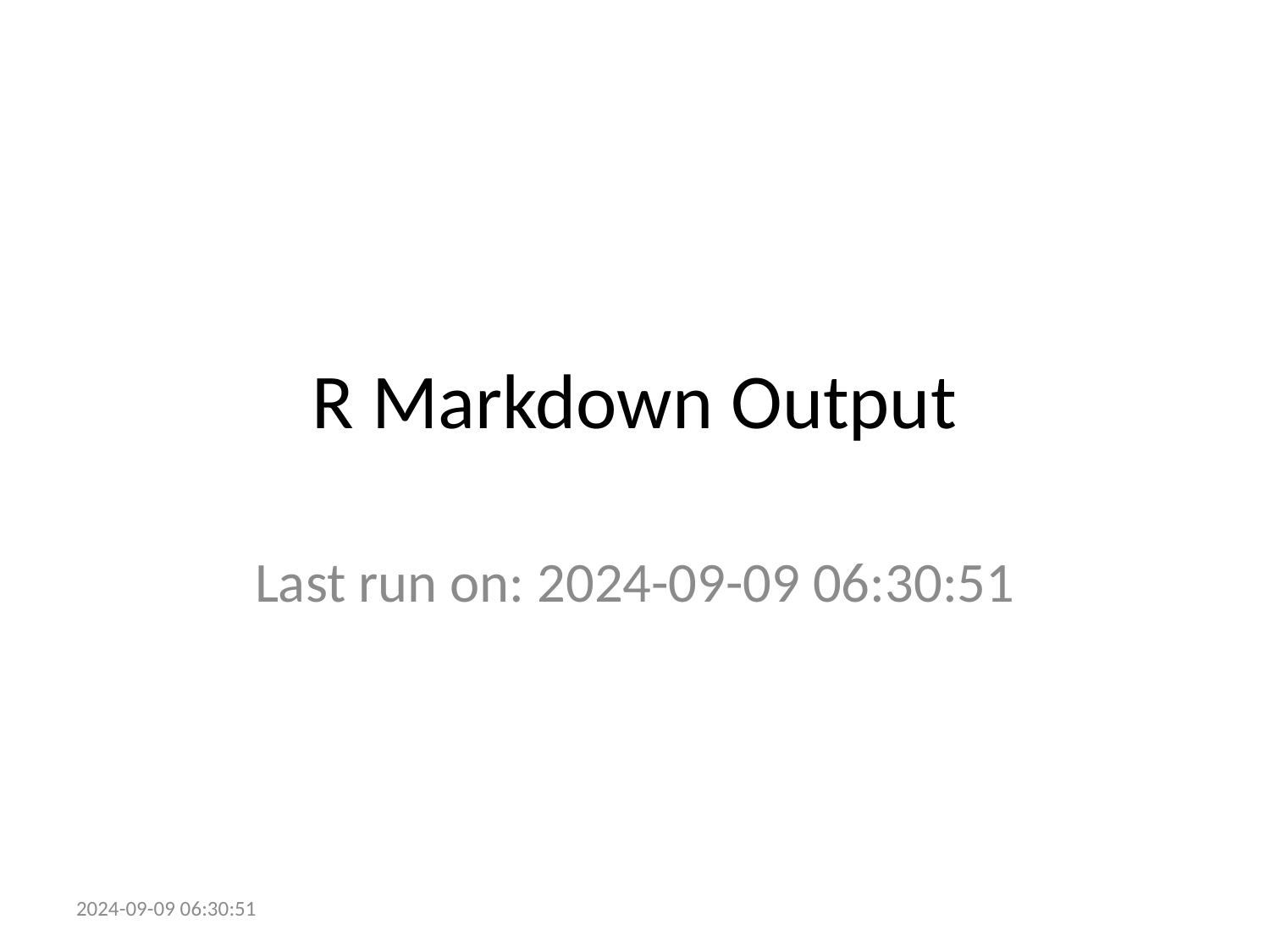

# R Markdown Output
Last run on: 2024-09-09 06:30:51
2024-09-09 06:30:51